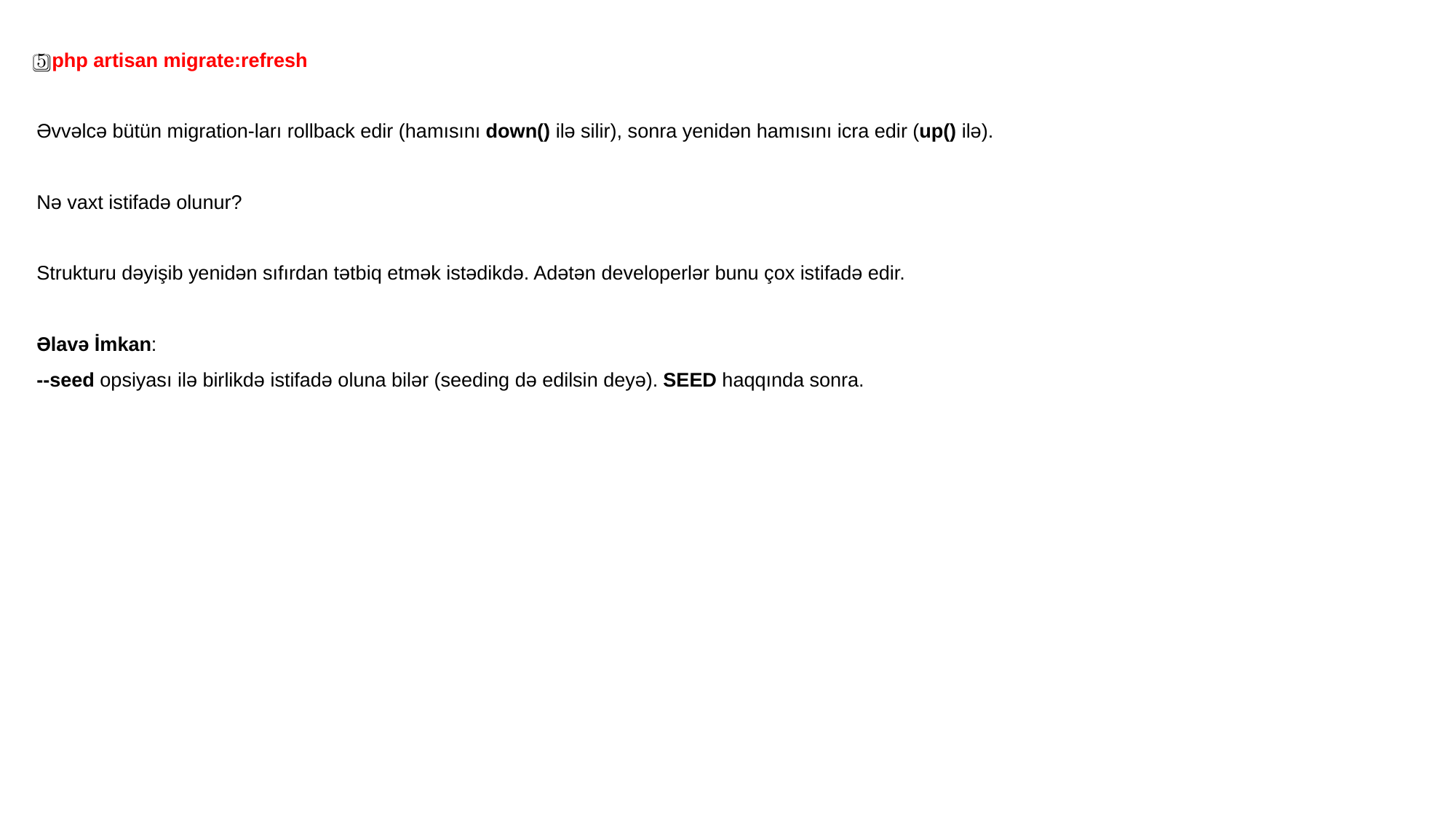

5️⃣ php artisan migrate:refresh

Əvvəlcə bütün migration-ları rollback edir (hamısını down() ilə silir), sonra yenidən hamısını icra edir (up() ilə).

Nə vaxt istifadə olunur?

Strukturu dəyişib yenidən sıfırdan tətbiq etmək istədikdə. Adətən developerlər bunu çox istifadə edir.

Əlavə İmkan:
--seed opsiyası ilə birlikdə istifadə oluna bilər (seeding də edilsin deyə). SEED haqqında sonra.